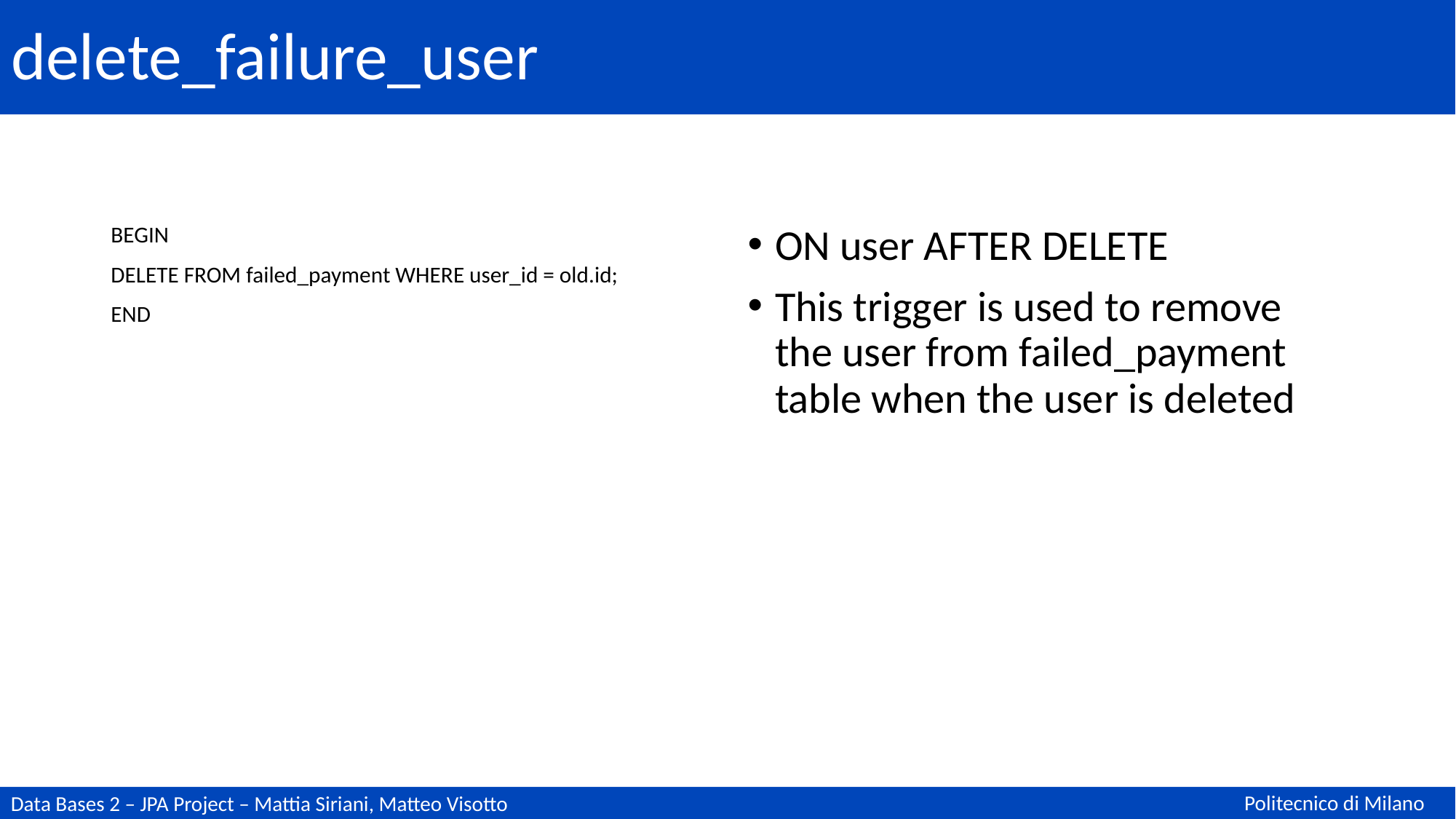

# delete_failure_user
BEGIN
DELETE FROM failed_payment WHERE user_id = old.id;
END
ON user AFTER DELETE
This trigger is used to remove the user from failed_payment table when the user is deleted